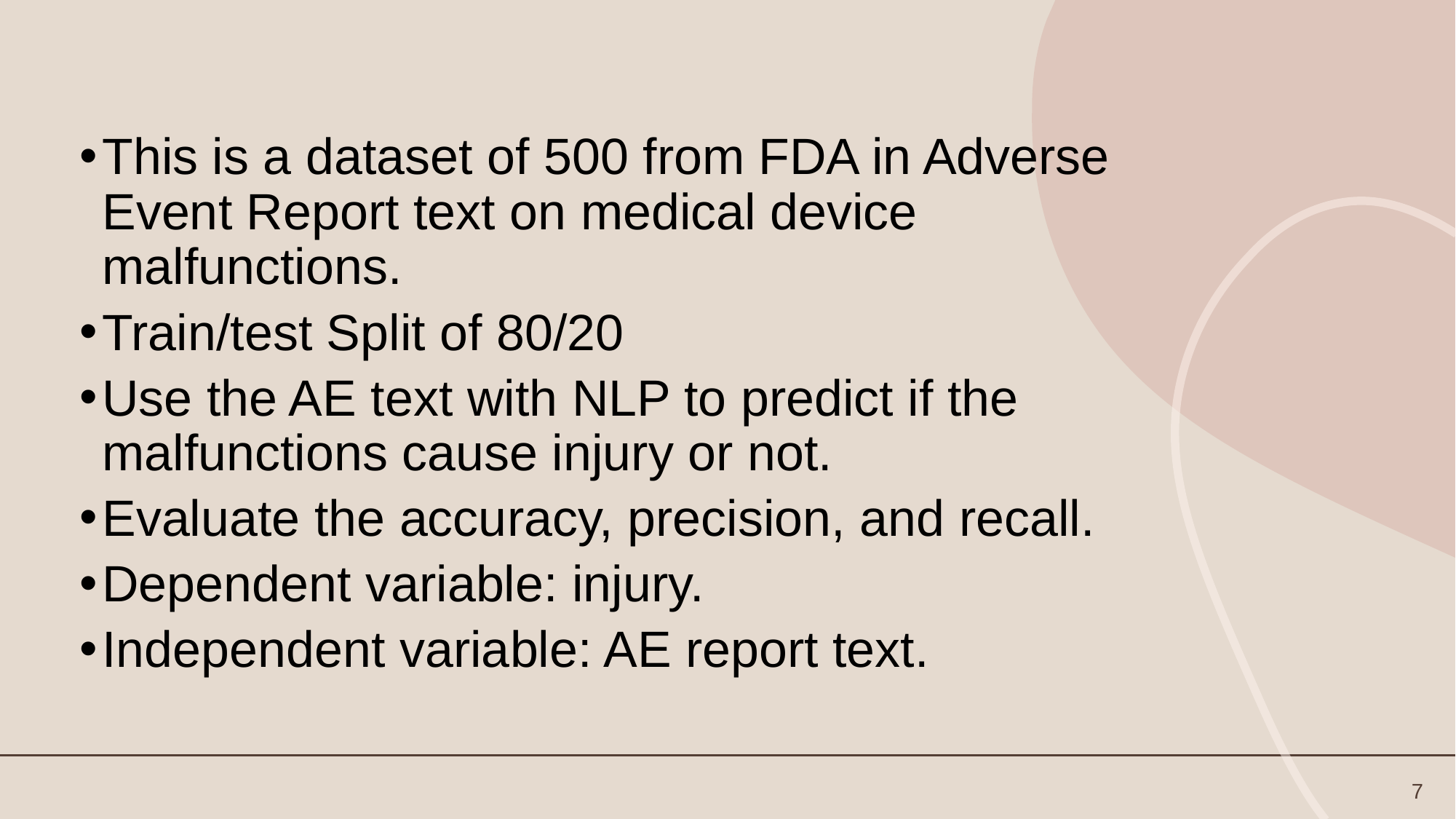

This is a dataset of 500 from FDA in Adverse Event Report text on medical device malfunctions.
Train/test Split of 80/20
Use the AE text with NLP to predict if the malfunctions cause injury or not.
Evaluate the accuracy, precision, and recall.
Dependent variable: injury.
Independent variable: AE report text.
7